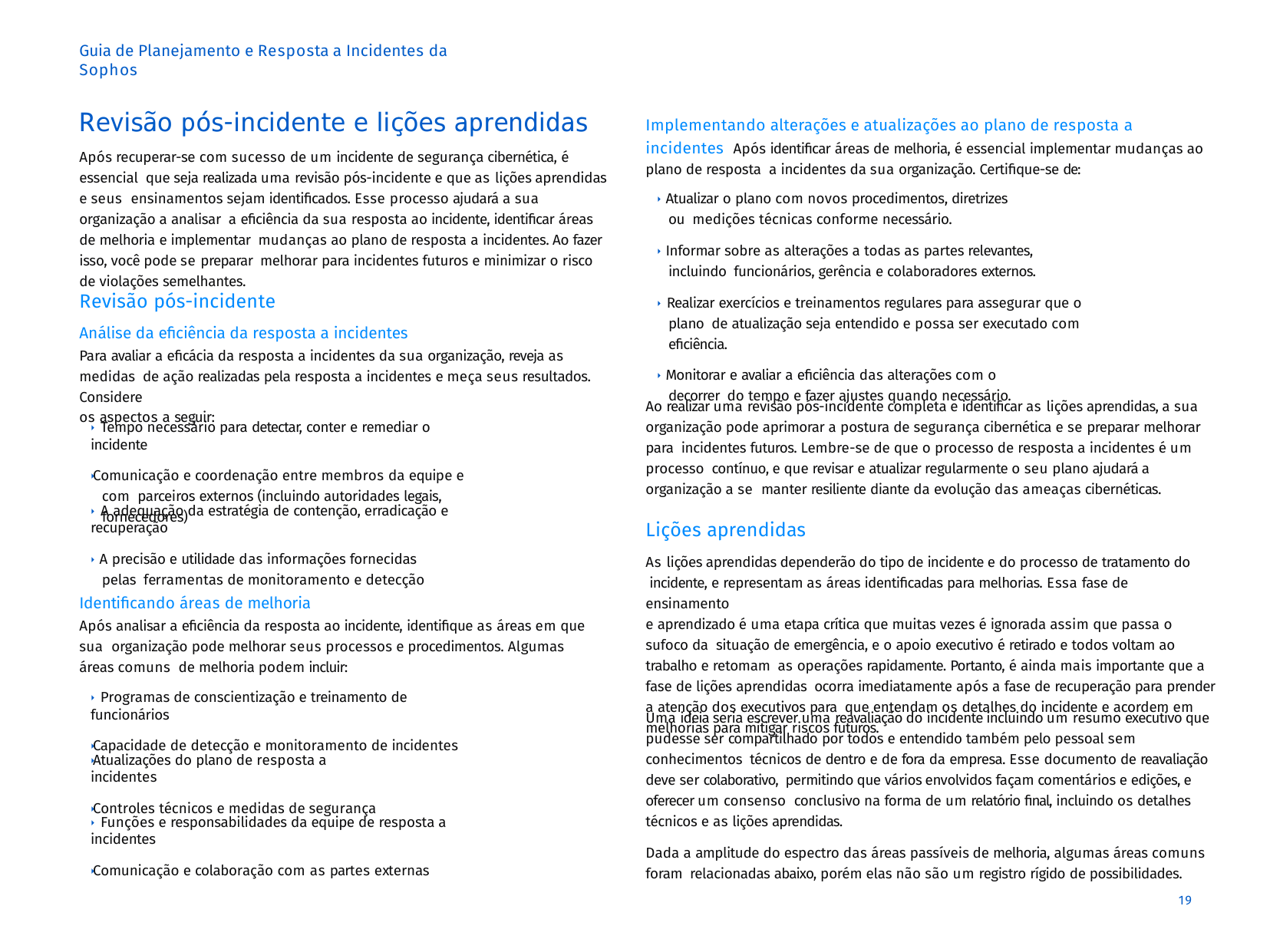

Guia de Planejamento e Resposta a Incidentes da Sophos
Revisão pós-incidente e lições aprendidas
Após recuperar-se com sucesso de um incidente de segurança cibernética, é essencial  que seja realizada uma revisão pós-incidente e que as lições aprendidas e seus  ensinamentos sejam identificados. Esse processo ajudará a sua organização a analisar  a eficiência da sua resposta ao incidente, identificar áreas de melhoria e implementar  mudanças ao plano de resposta a incidentes. Ao fazer isso, você pode se preparar  melhorar para incidentes futuros e minimizar o risco de violações semelhantes.
Implementando alterações e atualizações ao plano de resposta a incidentes  Após identificar áreas de melhoria, é essencial implementar mudanças ao plano de resposta  a incidentes da sua organização. Certifique-se de:
🢒 Atualizar o plano com novos procedimentos, diretrizes ou  medições técnicas conforme necessário.
🢒 Informar sobre as alterações a todas as partes relevantes, incluindo  funcionários, gerência e colaboradores externos.
Revisão pós-incidente
Análise da eficiência da resposta a incidentes
Para avaliar a eficácia da resposta a incidentes da sua organização, reveja as medidas  de ação realizadas pela resposta a incidentes e meça seus resultados. Considere
os aspectos a seguir:
🢒  Realizar exercícios e treinamentos regulares para assegurar que o plano  de atualização seja entendido e possa ser executado com eficiência.
🢒 Monitorar e avaliar a eficiência das alterações com o decorrer  do tempo e fazer ajustes quando necessário.
Ao realizar uma revisão pós-incidente completa e identificar as lições aprendidas, a sua  organização pode aprimorar a postura de segurança cibernética e se preparar melhorar para  incidentes futuros. Lembre-se de que o processo de resposta a incidentes é um processo  contínuo, e que revisar e atualizar regularmente o seu plano ajudará a organização a se  manter resiliente diante da evolução das ameaças cibernéticas.
🢒 Tempo necessário para detectar, conter e remediar o incidente
🢒  Comunicação e coordenação entre membros da equipe e com  parceiros externos (incluindo autoridades legais, fornecedores)
🢒 A adequação da estratégia de contenção, erradicação e recuperação
🢒 A precisão e utilidade das informações fornecidas pelas  ferramentas de monitoramento e detecção
Lições aprendidas
As lições aprendidas dependerão do tipo de incidente e do processo de tratamento do  incidente, e representam as áreas identificadas para melhorias. Essa fase de ensinamento
e aprendizado é uma etapa crítica que muitas vezes é ignorada assim que passa o sufoco da  situação de emergência, e o apoio executivo é retirado e todos voltam ao trabalho e retomam  as operações rapidamente. Portanto, é ainda mais importante que a fase de lições aprendidas  ocorra imediatamente após a fase de recuperação para prender a atenção dos executivos para  que entendam os detalhes do incidente e acordem em melhorias para mitigar riscos futuros.
Identificando áreas de melhoria
Após analisar a eficiência da resposta ao incidente, identifique as áreas em que sua  organização pode melhorar seus processos e procedimentos. Algumas áreas comuns  de melhoria podem incluir:
🢒 Programas de conscientização e treinamento de funcionários
🢒  Capacidade de detecção e monitoramento de incidentes
Uma ideia seria escrever uma reavaliação do incidente incluindo um resumo executivo que  pudesse ser compartilhado por todos e entendido também pelo pessoal sem conhecimentos  técnicos de dentro e de fora da empresa. Esse documento de reavaliação deve ser colaborativo,  permitindo que vários envolvidos façam comentários e edições, e oferecer um consenso  conclusivo na forma de um relatório final, incluindo os detalhes técnicos e as lições aprendidas.
Dada a amplitude do espectro das áreas passíveis de melhoria, algumas áreas comuns foram  relacionadas abaixo, porém elas não são um registro rígido de possibilidades.
🢒  Atualizações do plano de resposta a incidentes
🢒  Controles técnicos e medidas de segurança
🢒 Funções e responsabilidades da equipe de resposta a incidentes
🢒  Comunicação e colaboração com as partes externas
19